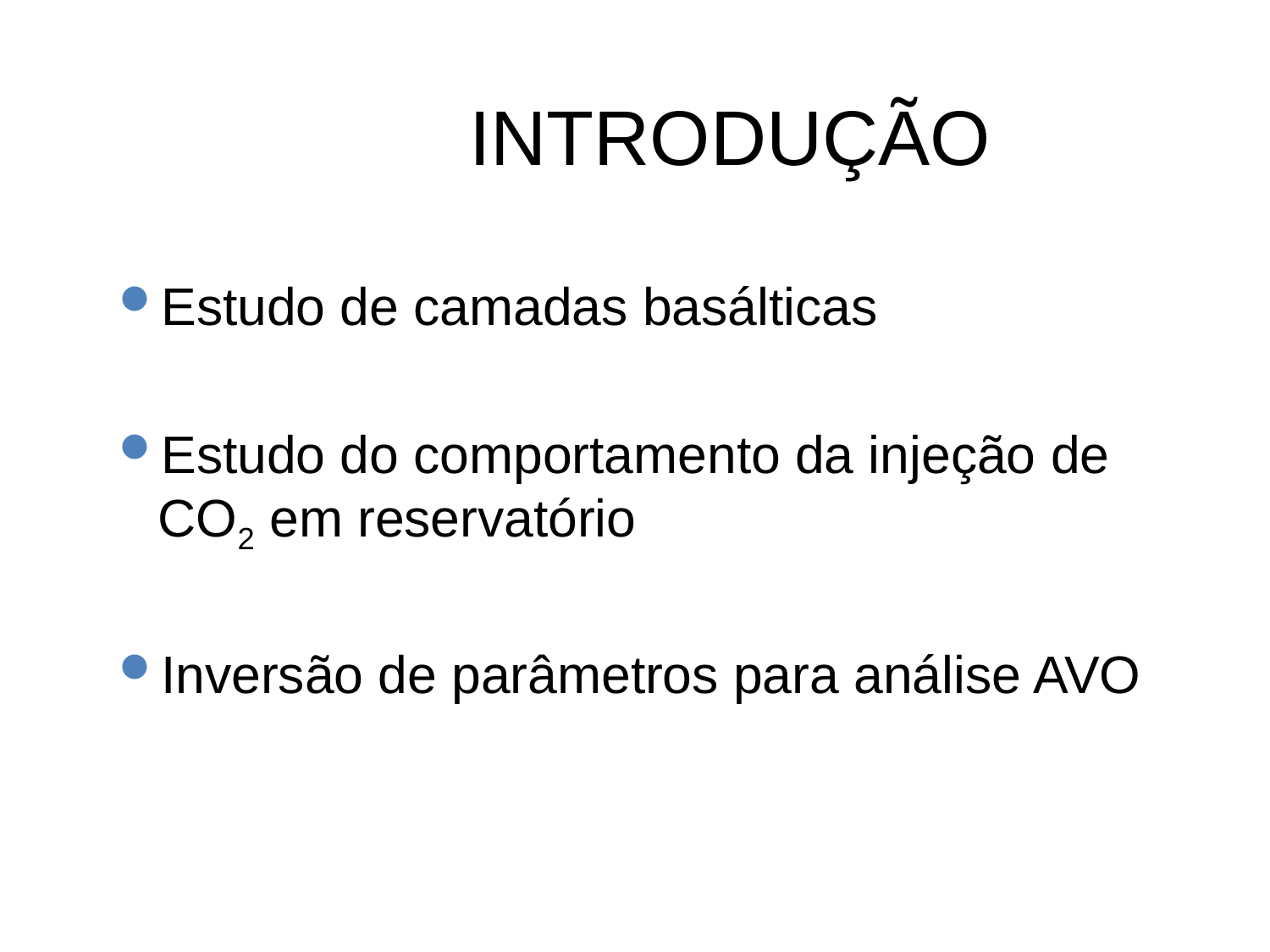

INTRODUÇÃO
Estudo de camadas basálticas

Estudo do comportamento da injeção de CO2 em reservatório

Inversão de parâmetros para análise AVO